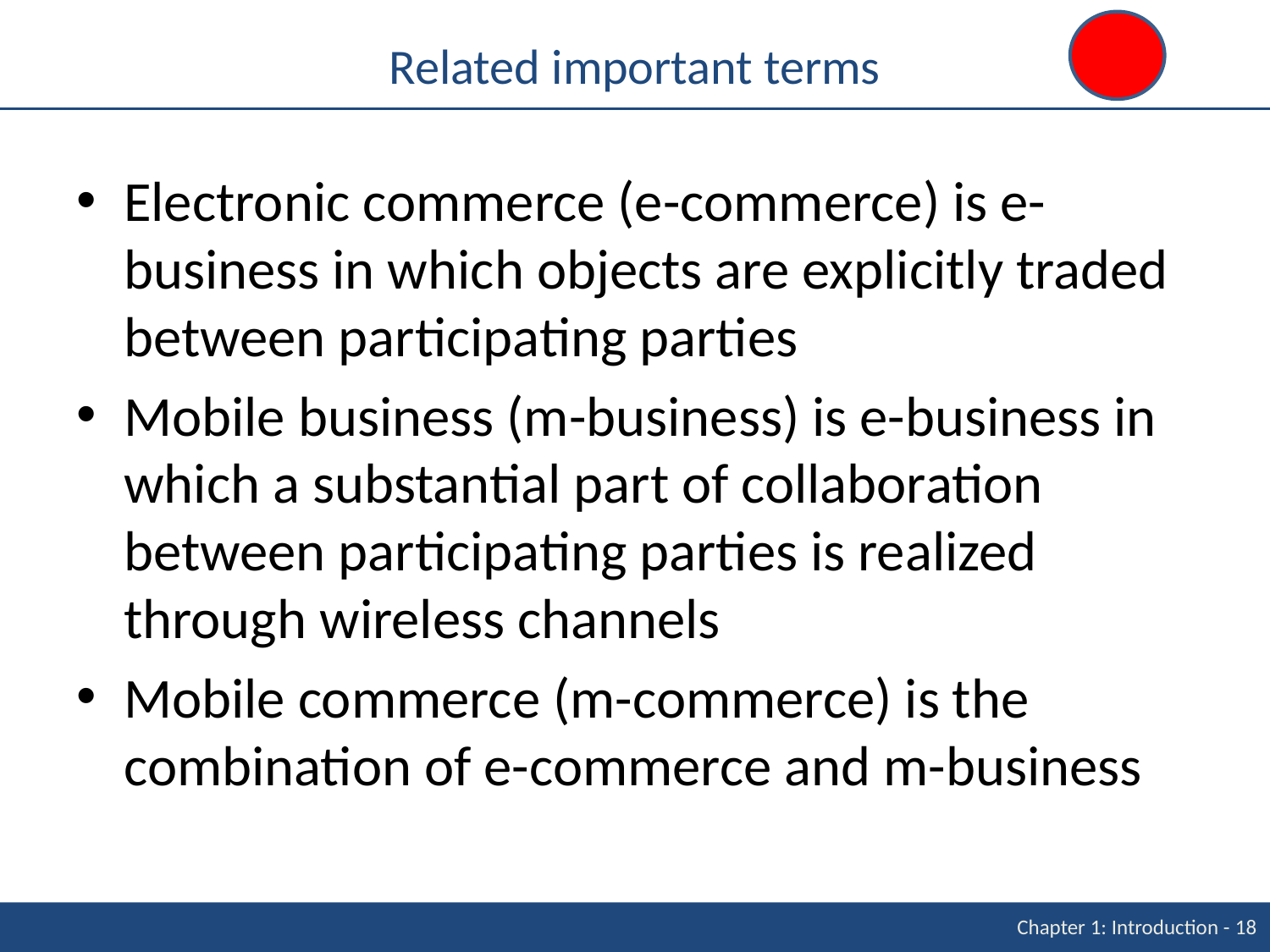

# Related important terms
Electronic commerce (e-commerce) is e-business in which objects are explicitly traded between participating parties
Mobile business (m-business) is e-business in which a substantial part of collaboration between participating parties is realized through wireless channels
Mobile commerce (m-commerce) is the combination of e-commerce and m-business

Chapter 1: Introduction - 18